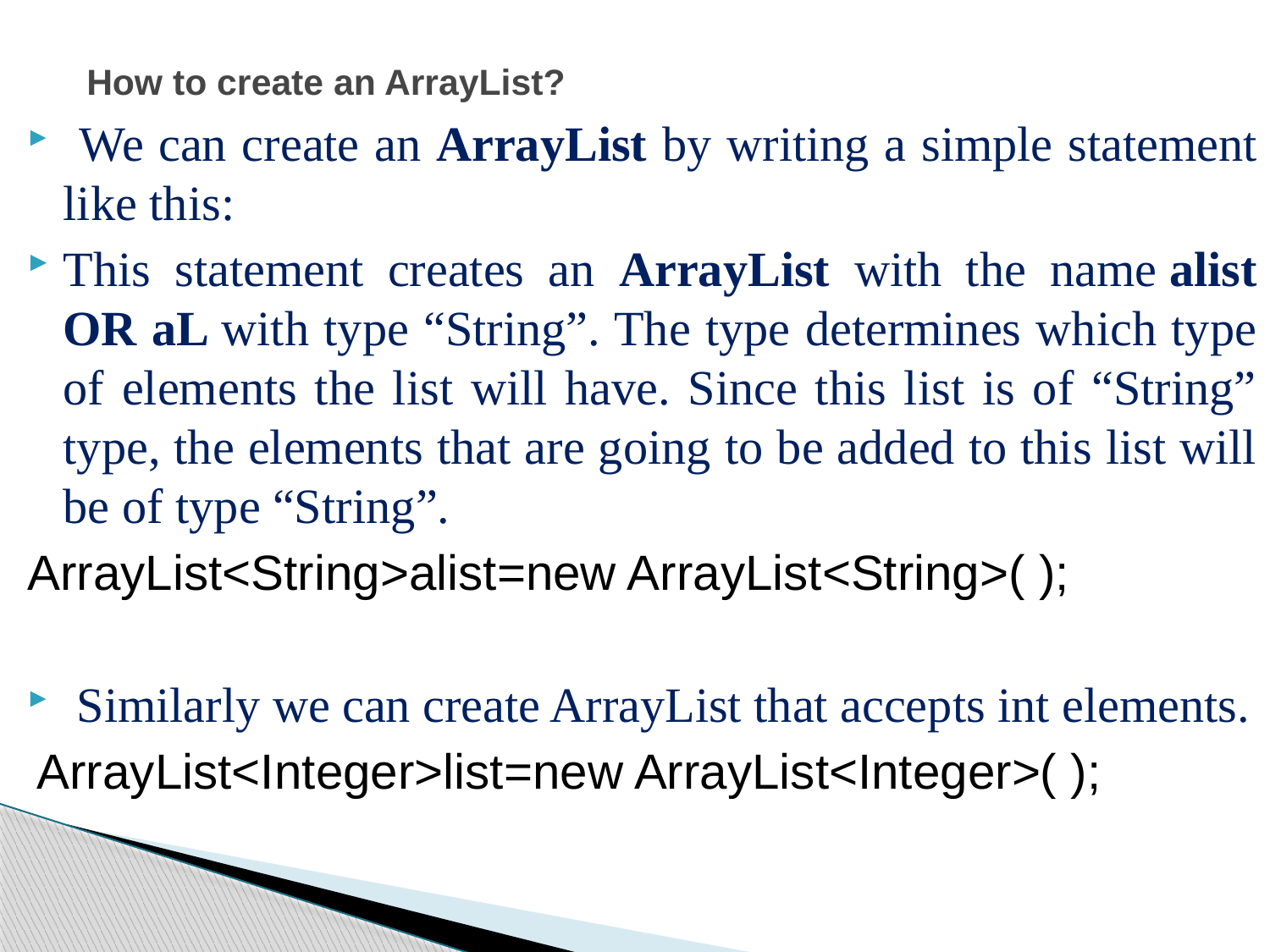

# How to create an ArrayList?
 We can create an ArrayList by writing a simple statement like this:
This statement creates an ArrayList with the name alist OR aL with type “String”. The type determines which type of elements the list will have. Since this list is of “String” type, the elements that are going to be added to this list will be of type “String”.
ArrayList<String>alist=new ArrayList<String>( );

 Similarly we can create ArrayList that accepts int elements.
  ArrayList<Integer>list=new ArrayList<Integer>( );